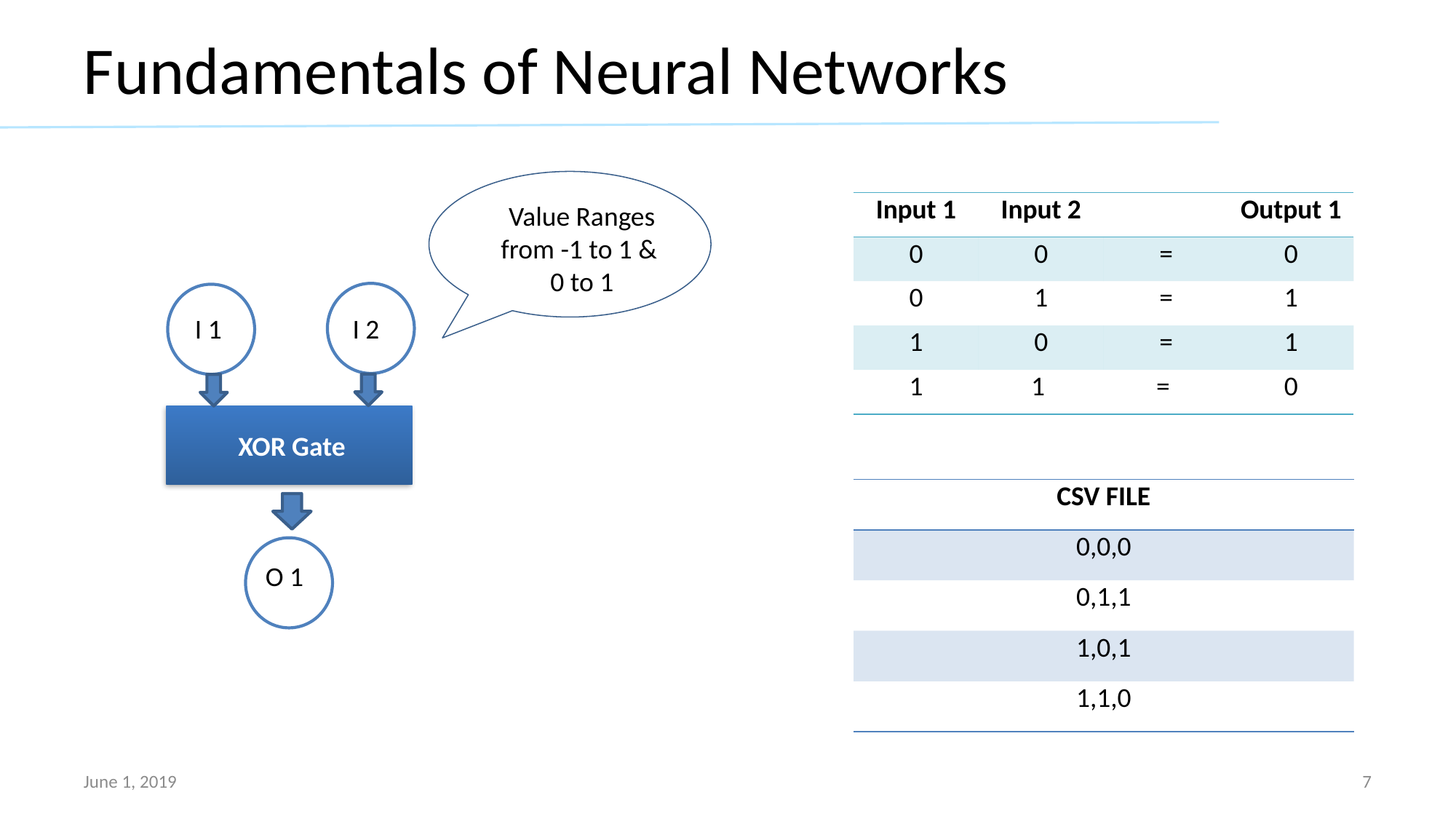

# Fundamentals of Neural Networks

| Input 1 | Input 2 |  | Output 1 |
| --- | --- | --- | --- |
| 0 | 0 | = | 0 |
| 0 | 1 | = | 1 |
| 1 | 0 | = | 1 |
| 1 | 1 | = | 0 |
Value Ranges from -1 to 1 &
0 to 1

I 1
I 2

XOR Gate
| CSV FILE |
| --- |
| 0,0,0 |
| 0,1,1 |
| 1,0,1 |
| 1,1,0 |

O 1
June 1, 2019
7